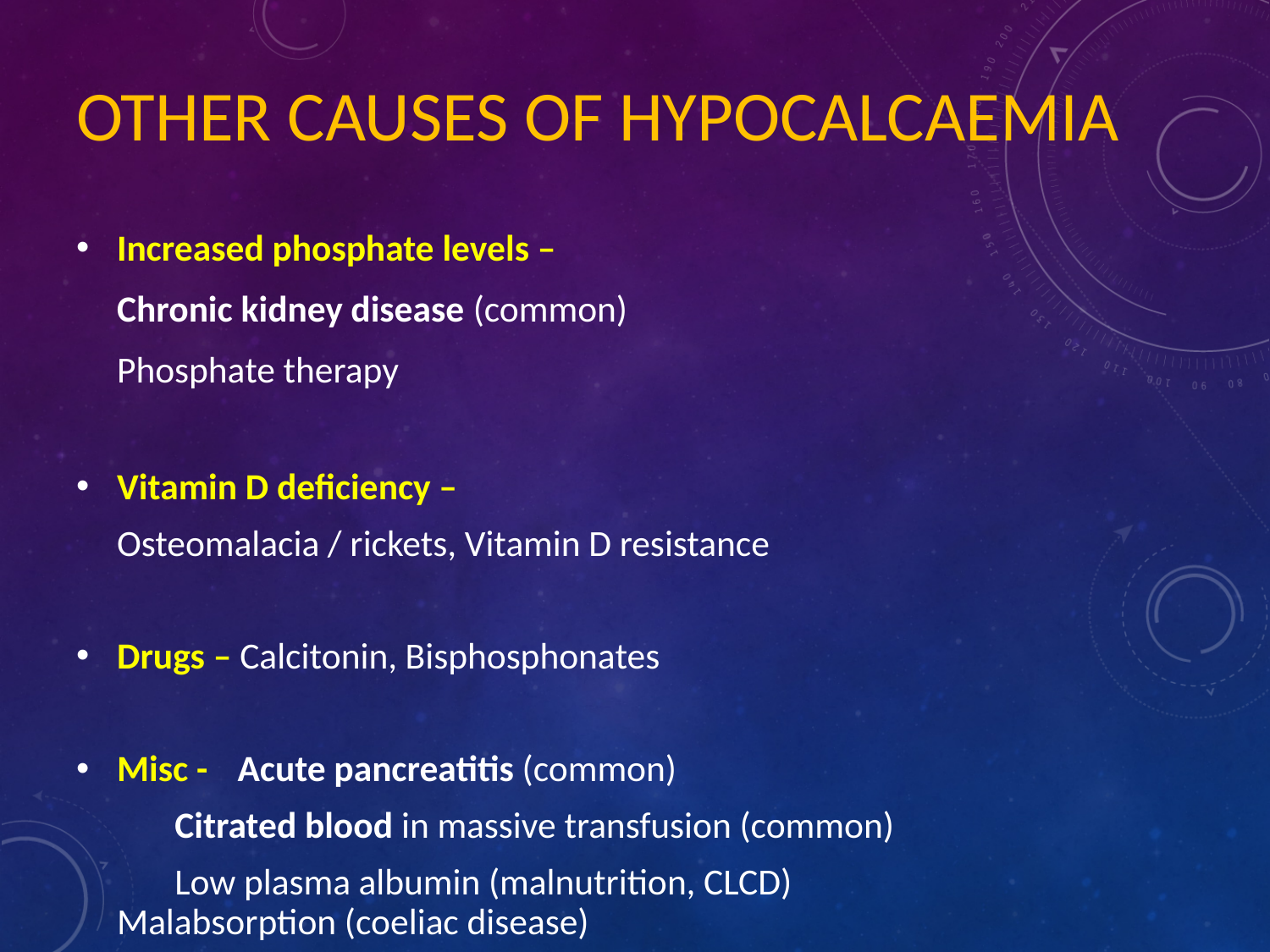

# Other Causes of Hypocalcaemia
Increased phosphate levels –
	Chronic kidney disease (common)
	Phosphate therapy

Vitamin D deficiency –
	Osteomalacia / rickets, Vitamin D resistance

Drugs – Calcitonin, Bisphosphonates

Misc - 	Acute pancreatitis (common)
			       Citrated blood in massive transfusion (common)
			       Low plasma albumin (malnutrition, CLCD)			      	     				       Malabsorption (coeliac disease)